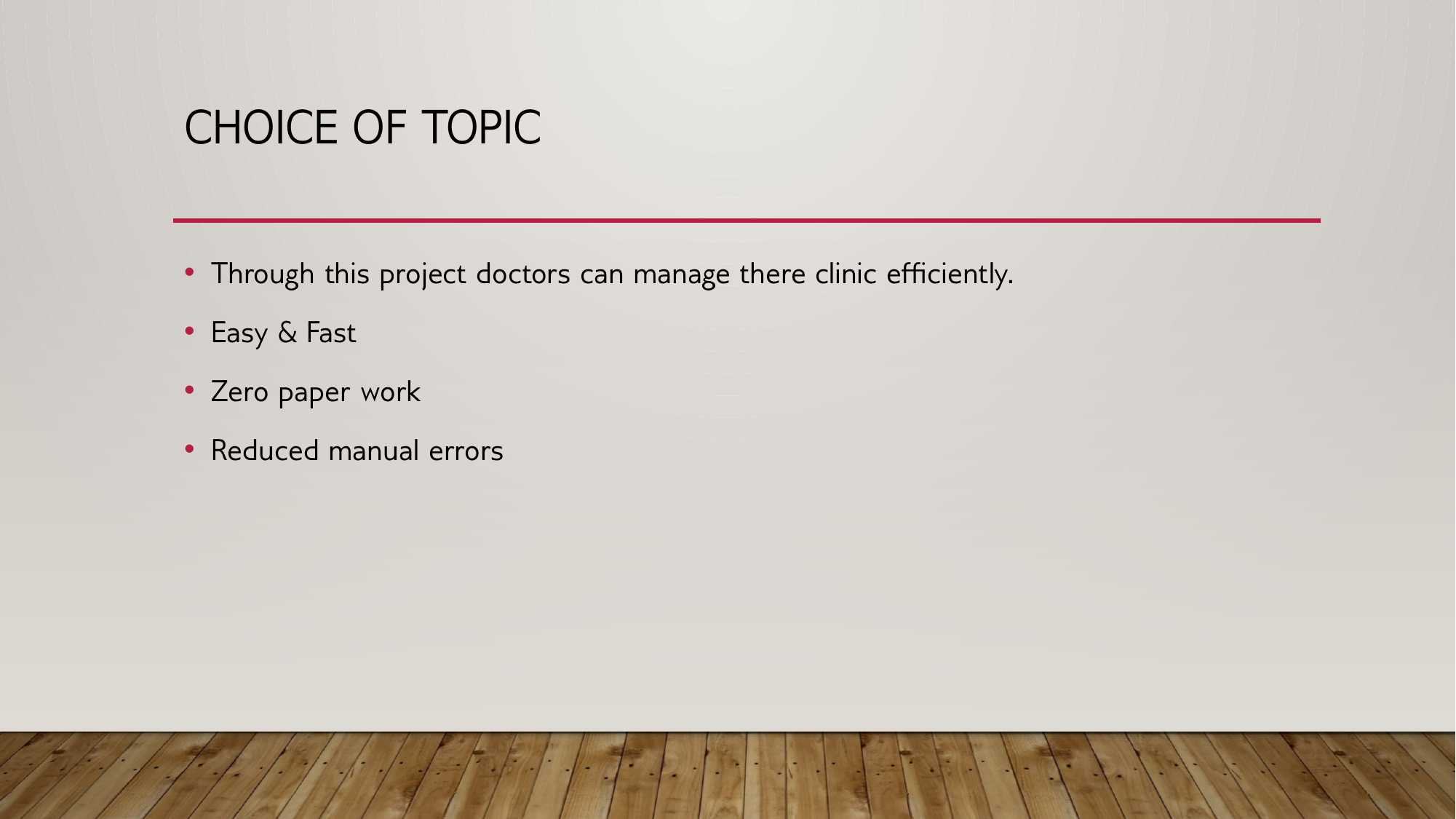

# Choice of topic
Through this project doctors can manage there clinic efficiently.
Easy & Fast
Zero paper work
Reduced manual errors